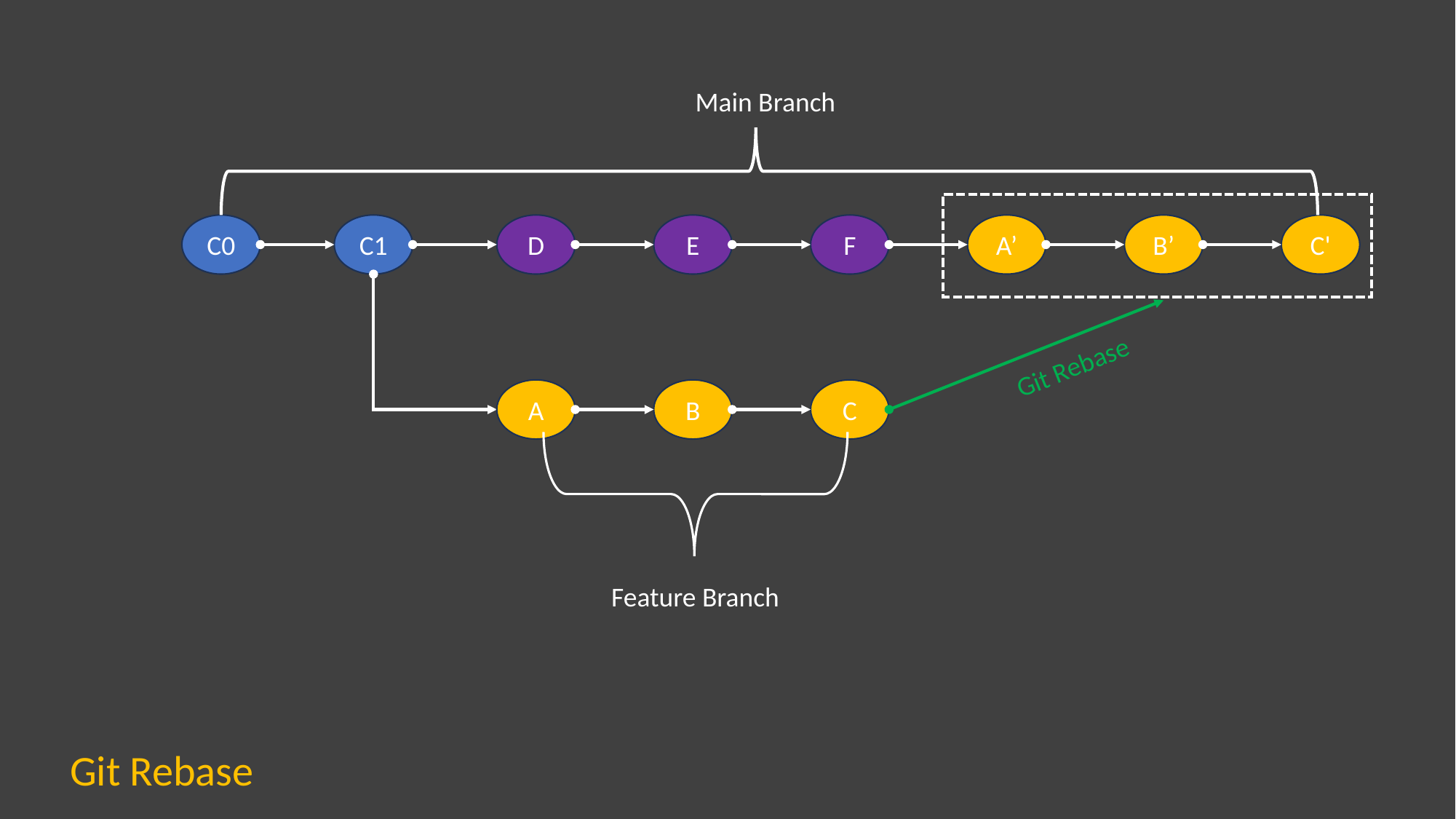

Main Branch

C0
C1
D
E
F
A’
B’
C'

Git Rebase
A
B
C
Feature Branch
Git Rebase